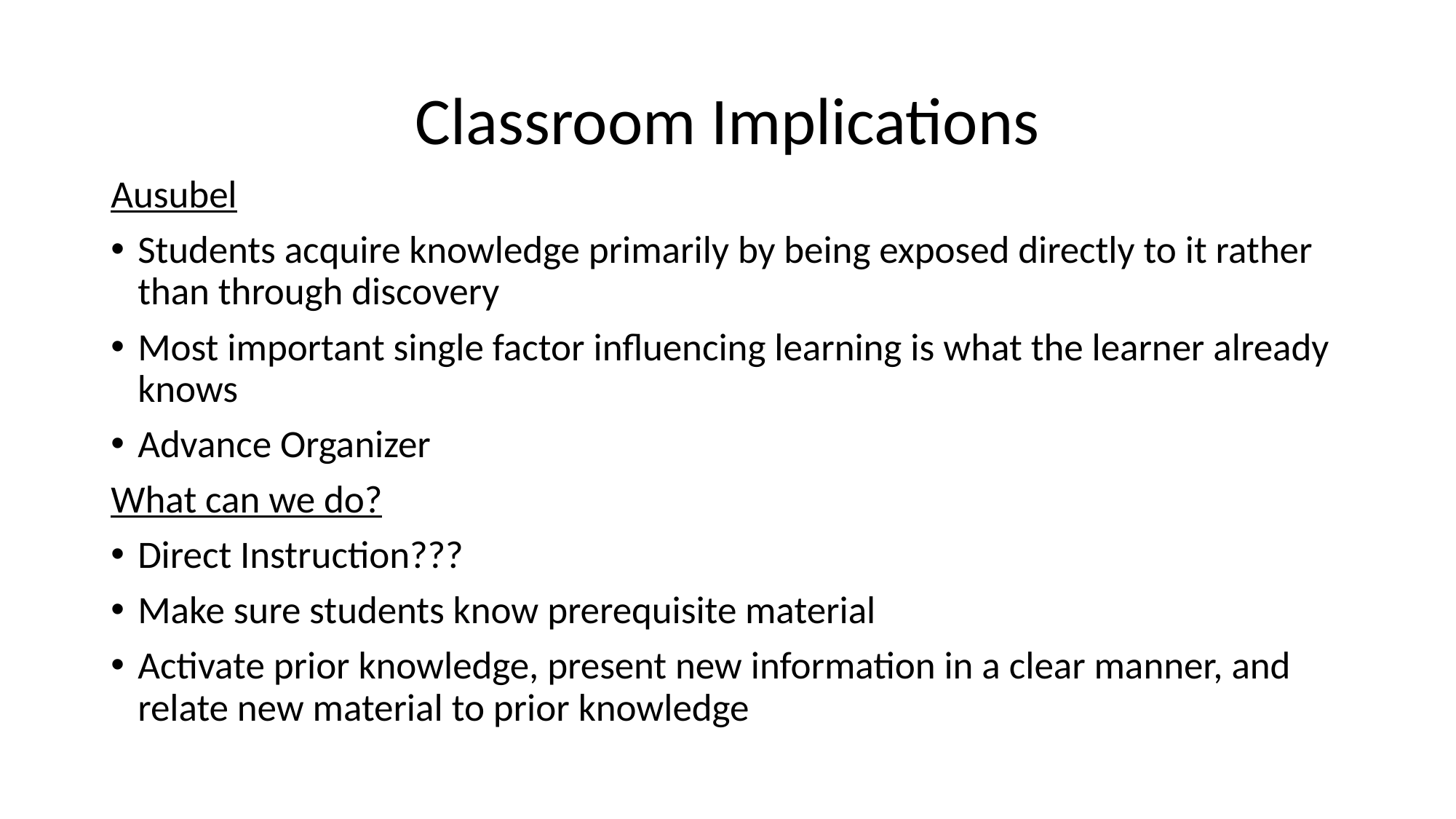

# Classroom Implications
Ausubel
Students acquire knowledge primarily by being exposed directly to it rather than through discovery
Most important single factor influencing learning is what the learner already knows
Advance Organizer
What can we do?
Direct Instruction???
Make sure students know prerequisite material
Activate prior knowledge, present new information in a clear manner, and relate new material to prior knowledge